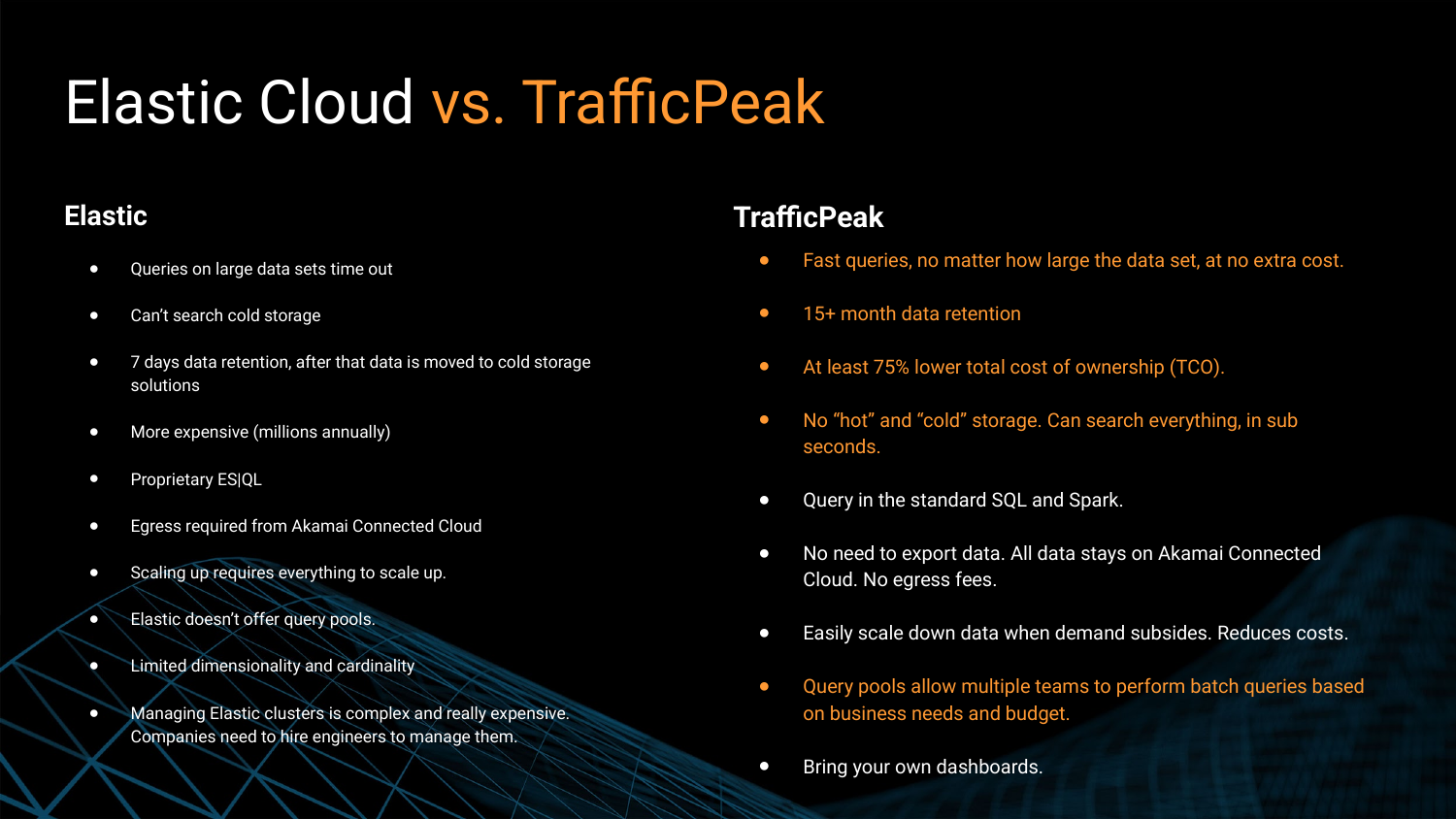

# Elastic Cloud vs. TrafficPeak
Elastic

Queries on large data sets time out

Can’t search cold storage

7 days data retention, after that data is moved to cold storage solutions

More expensive (millions annually)

Proprietary ES|QL

Egress required from Akamai Connected Cloud

Scaling up requires everything to scale up.

Elastic doesn’t offer query pools.

Limited dimensionality and cardinality

Managing Elastic clusters is complex and really expensive. Companies need to hire engineers to manage them.
TrafficPeak

Fast queries, no matter how large the data set, at no extra cost.

15+ month data retention

At least 75% lower total cost of ownership (TCO).

No “hot” and “cold” storage. Can search everything, in sub seconds.

Query in the standard SQL and Spark.

No need to export data. All data stays on Akamai Connected Cloud. No egress fees.

Easily scale down data when demand subsides. Reduces costs.

Query pools allow multiple teams to perform batch queries based on business needs and budget.

Bring your own dashboards.